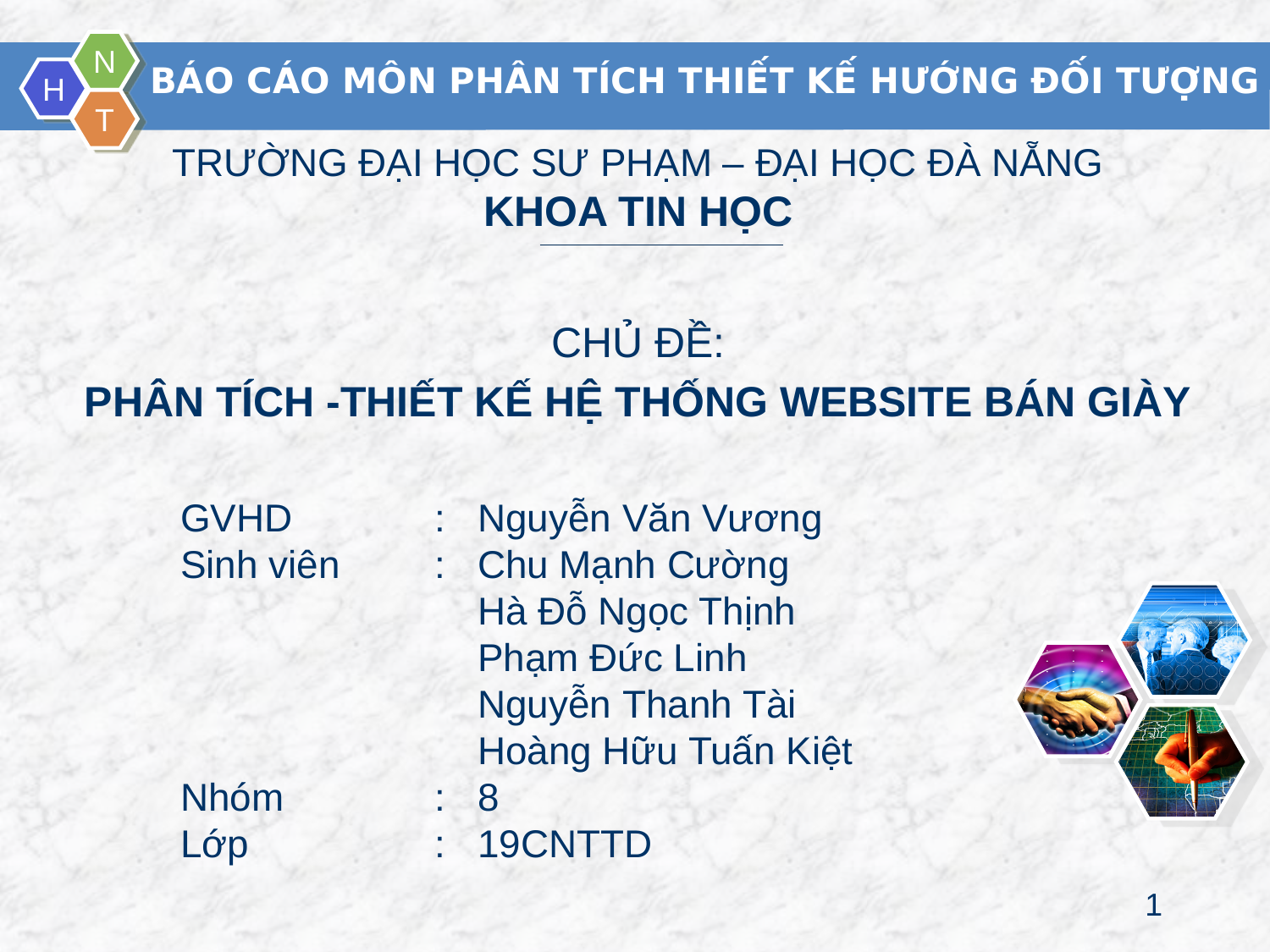

# BÁO CÁO MÔN PHÂN TÍCH THIẾT KẾ HƯỚNG ĐỐI TƯỢNG
TRƯỜNG ĐẠI HỌC SƯ PHẠM – ĐẠI HỌC ĐÀ NẴNG
KHOA TIN HỌC
CHỦ ĐỀ:
PHÂN TÍCH -THIẾT KẾ HỆ THỐNG WEBSITE BÁN GIÀY
GVHD		:   Nguyễn Văn Vương
Sinh viên	:   Chu Mạnh Cường
		    Hà Đỗ Ngọc Thịnh
		    Phạm Đức Linh		    		    Nguyễn Thanh Tài
		    Hoàng Hữu Tuấn Kiệt
Nhóm              :   8
Lớp		:   19CNTTD